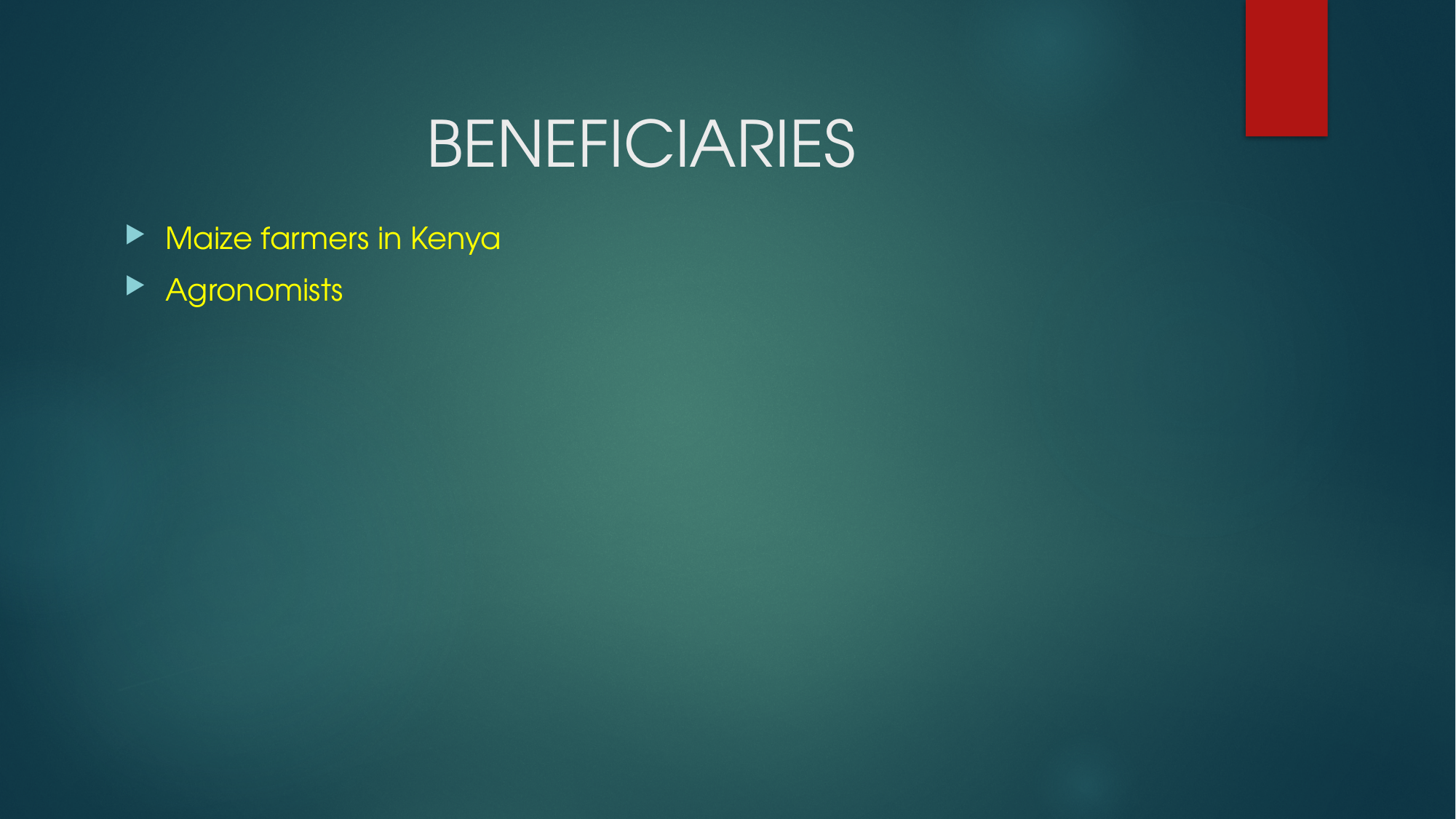

# BENEFICIARIES
Maize farmers in Kenya
Agronomists